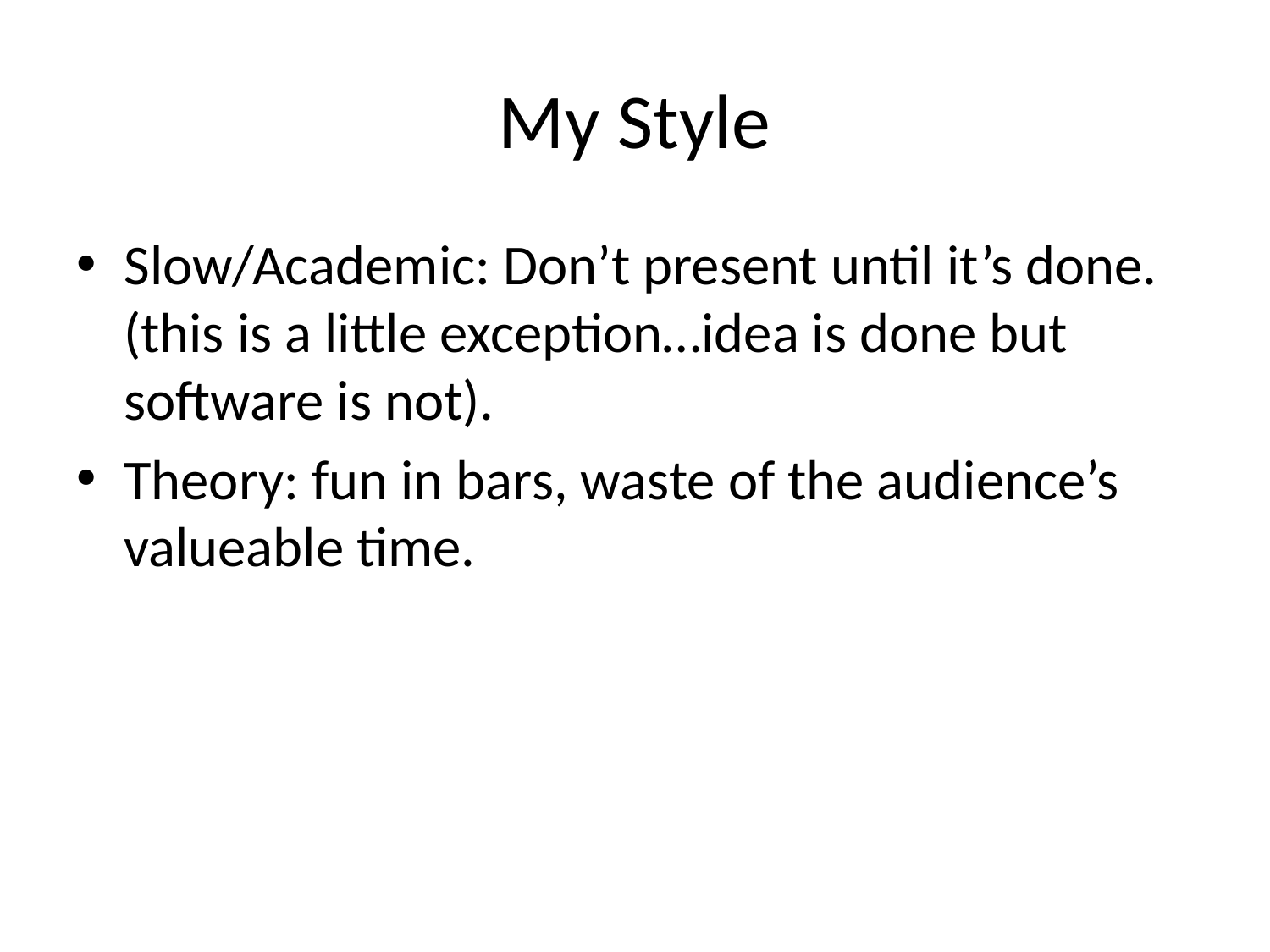

# My Style
Slow/Academic: Don’t present until it’s done. (this is a little exception…idea is done but software is not).
Theory: fun in bars, waste of the audience’s valueable time.